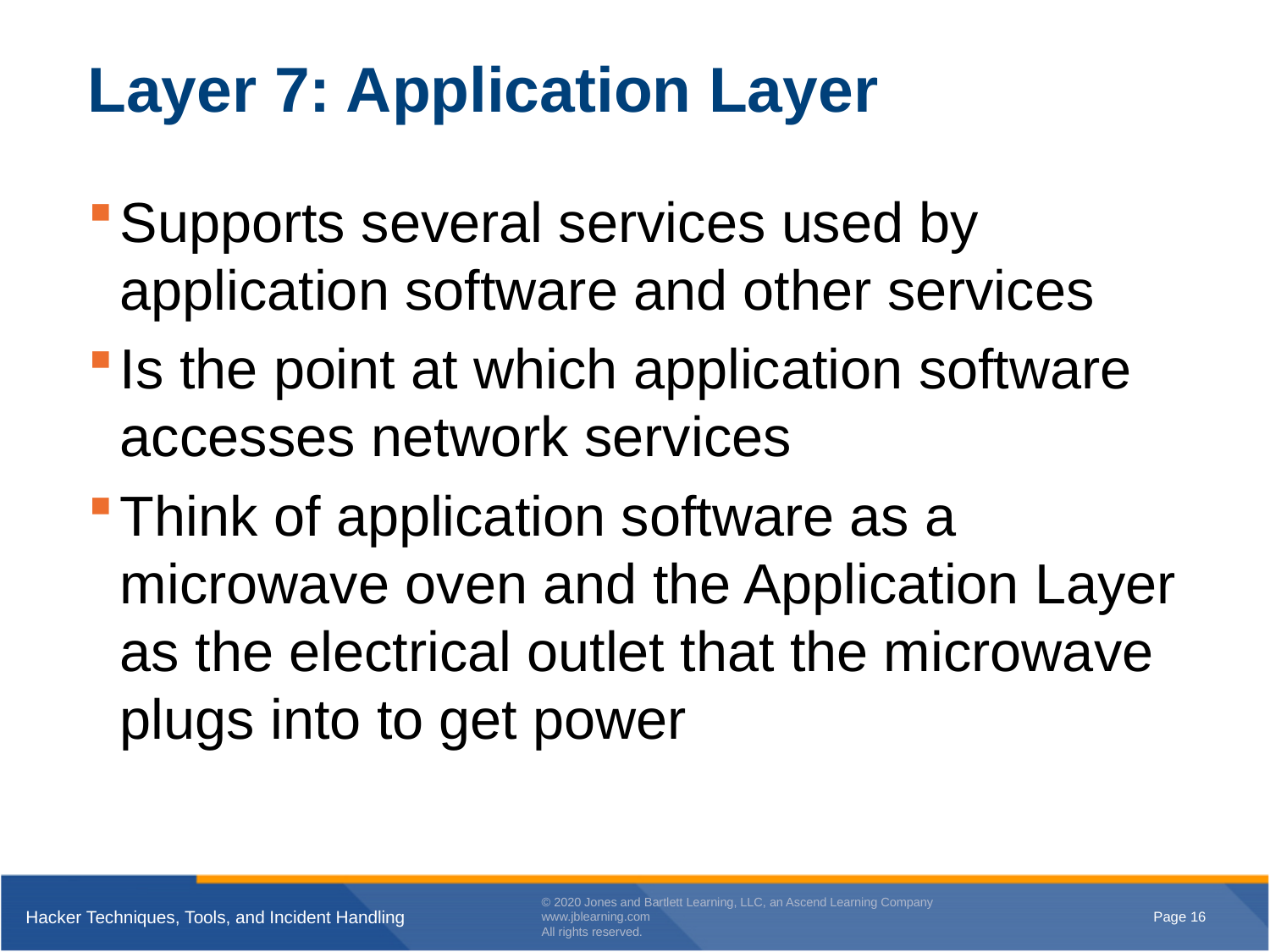

# Layer 7: Application Layer
Supports several services used by application software and other services
Is the point at which application software accesses network services
Think of application software as a microwave oven and the Application Layer as the electrical outlet that the microwave plugs into to get power